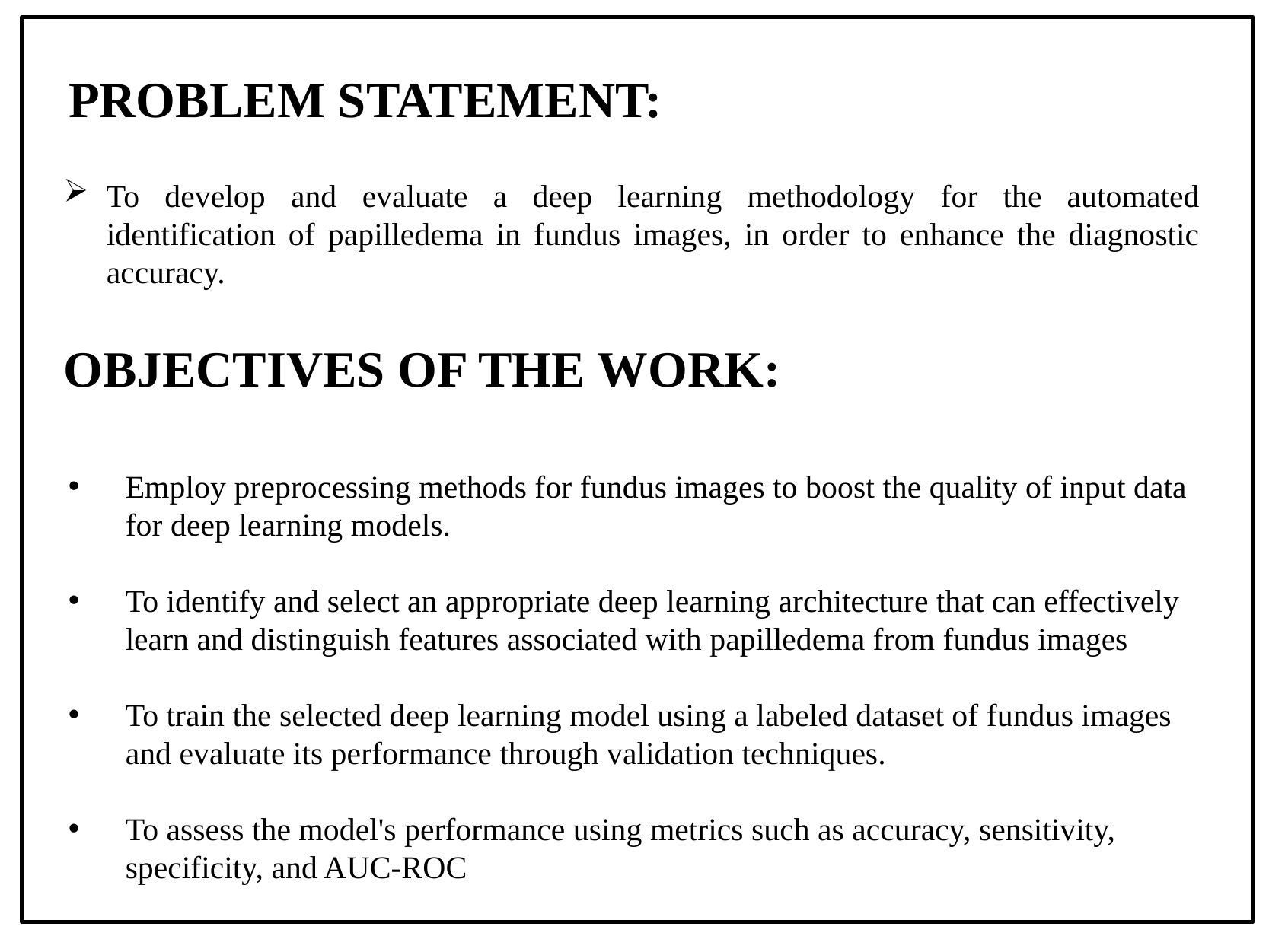

# PROBLEM STATEMENT:
To develop and evaluate a deep learning methodology for the automated identification of papilledema in fundus images, in order to enhance the diagnostic accuracy.

OBJECTIVES OF THE WORK:
Employ preprocessing methods for fundus images to boost the quality of input data for deep learning models.

To identify and select an appropriate deep learning architecture that can effectively learn and distinguish features associated with papilledema from fundus images

To train the selected deep learning model using a labeled dataset of fundus images and evaluate its performance through validation techniques.

To assess the model's performance using metrics such as accuracy, sensitivity, specificity, and AUC-ROC